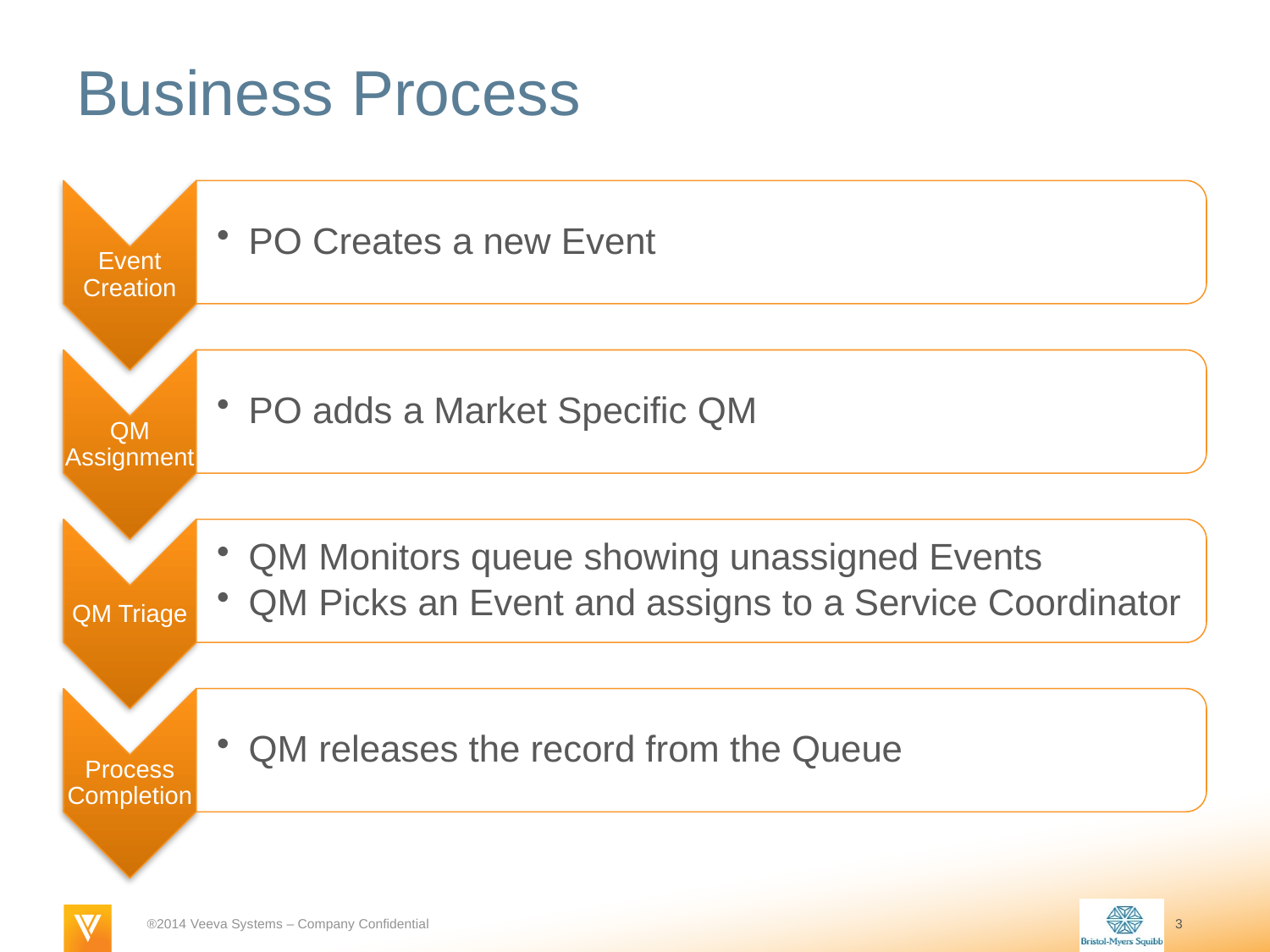

# Business Process
Event Creation
PO Creates a new Event
QM Assignment
PO adds a Market Specific QM
QM Triage
QM Monitors queue showing unassigned Events
QM Picks an Event and assigns to a Service Coordinator
Process Completion
QM releases the record from the Queue